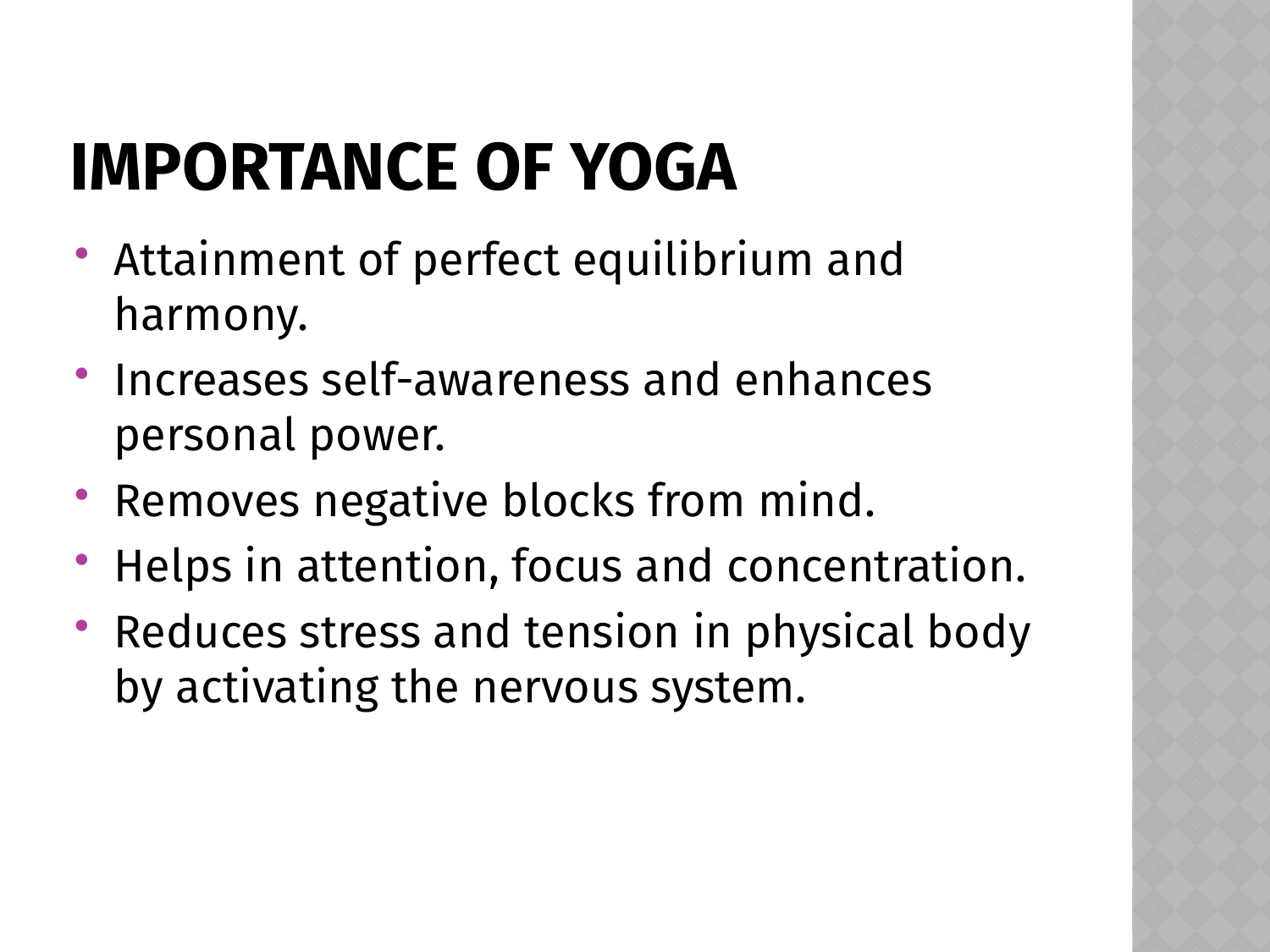

# IMPORTANCE OF YOGA
Attainment of perfect equilibrium and harmony.
Increases self-awareness and enhances personal power.
Removes negative blocks from mind.
Helps in attention, focus and concentration.
Reduces stress and tension in physical body by activating the nervous system.